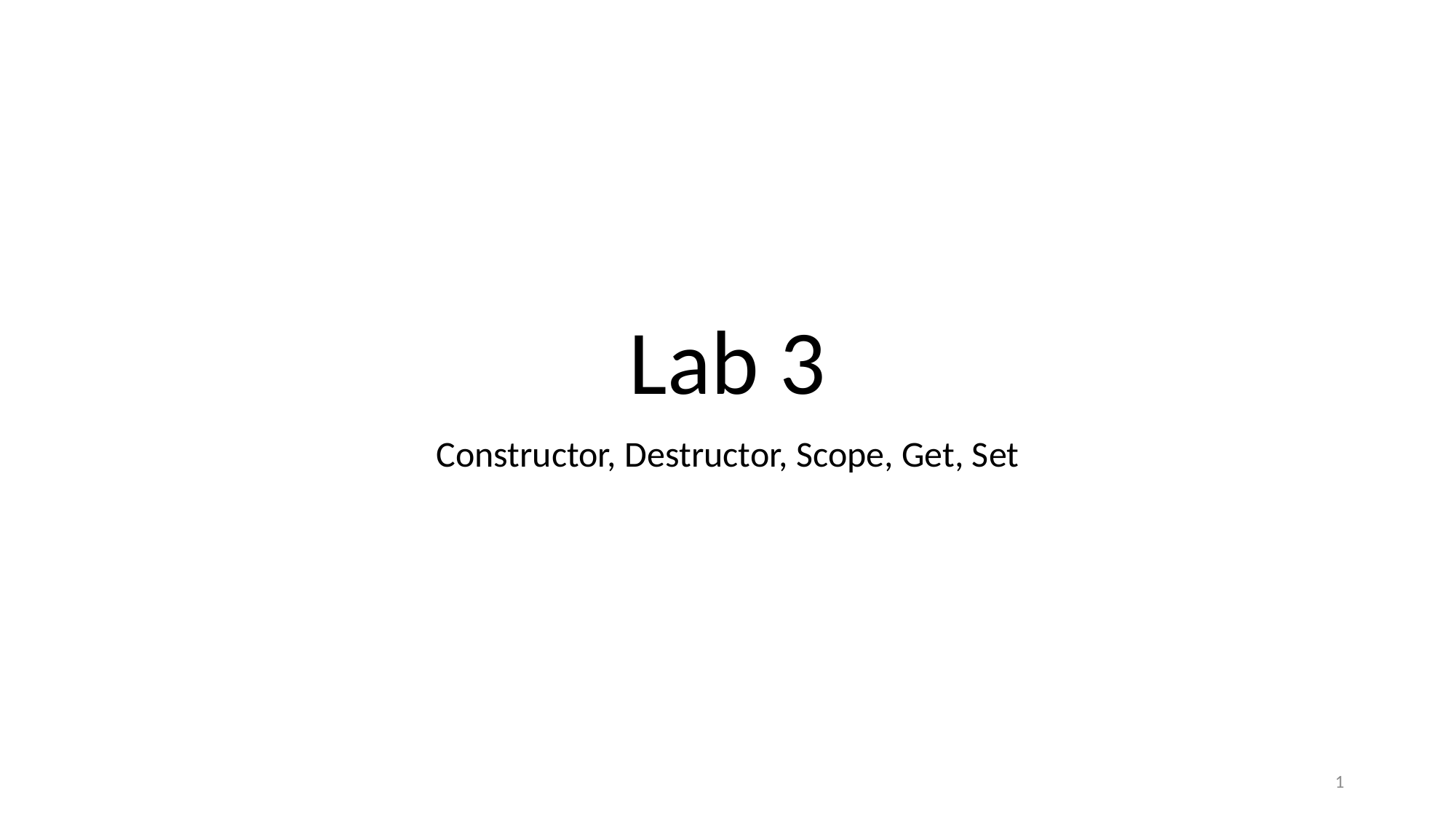

# Lab 3
Constructor, Destructor, Scope, Get, Set
1